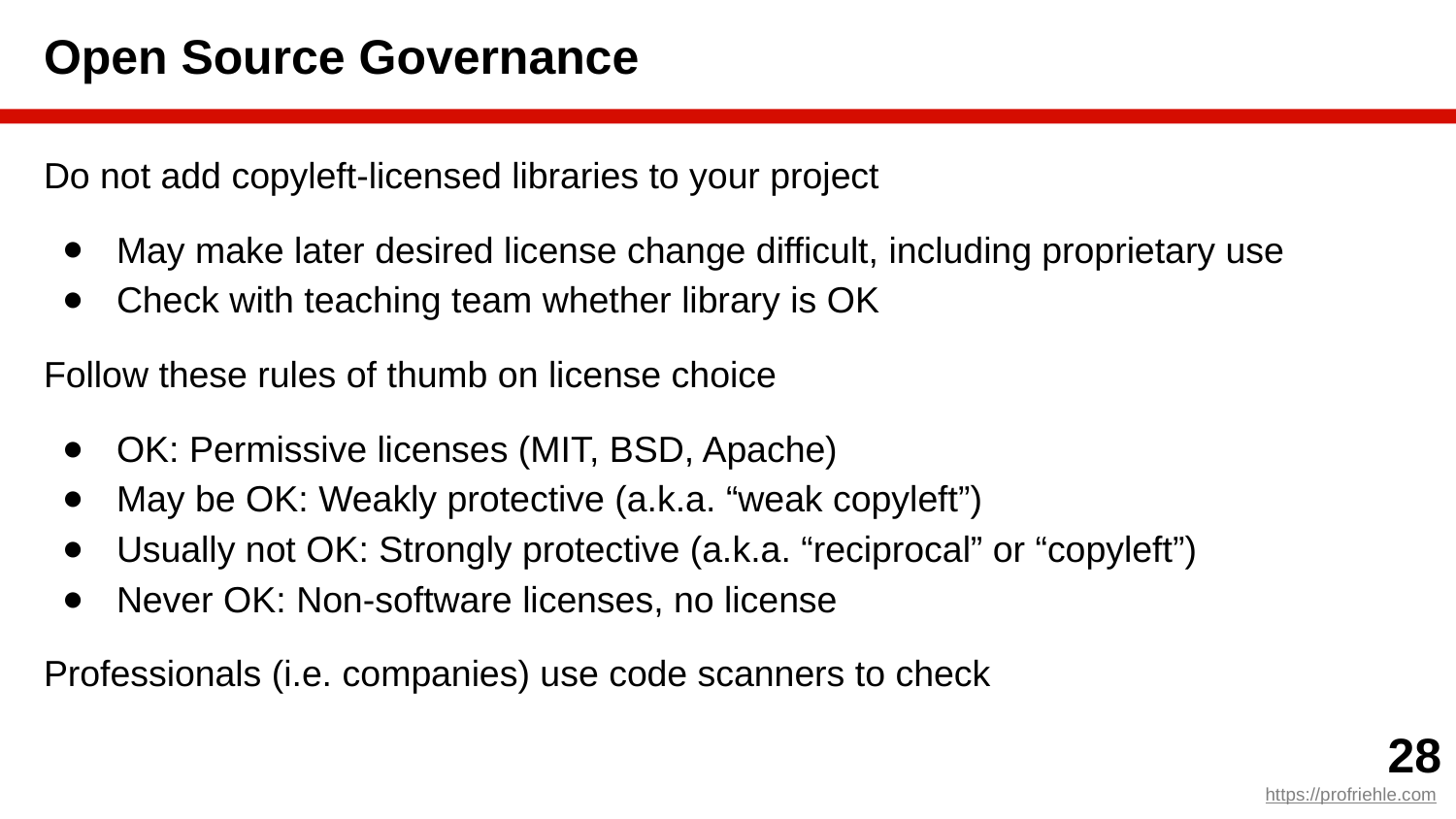

# Open Source Governance
Do not add copyleft-licensed libraries to your project
May make later desired license change difficult, including proprietary use
Check with teaching team whether library is OK
Follow these rules of thumb on license choice
OK: Permissive licenses (MIT, BSD, Apache)
May be OK: Weakly protective (a.k.a. “weak copyleft”)
Usually not OK: Strongly protective (a.k.a. “reciprocal” or “copyleft”)
Never OK: Non-software licenses, no license
Professionals (i.e. companies) use code scanners to check
28
https://profriehle.com